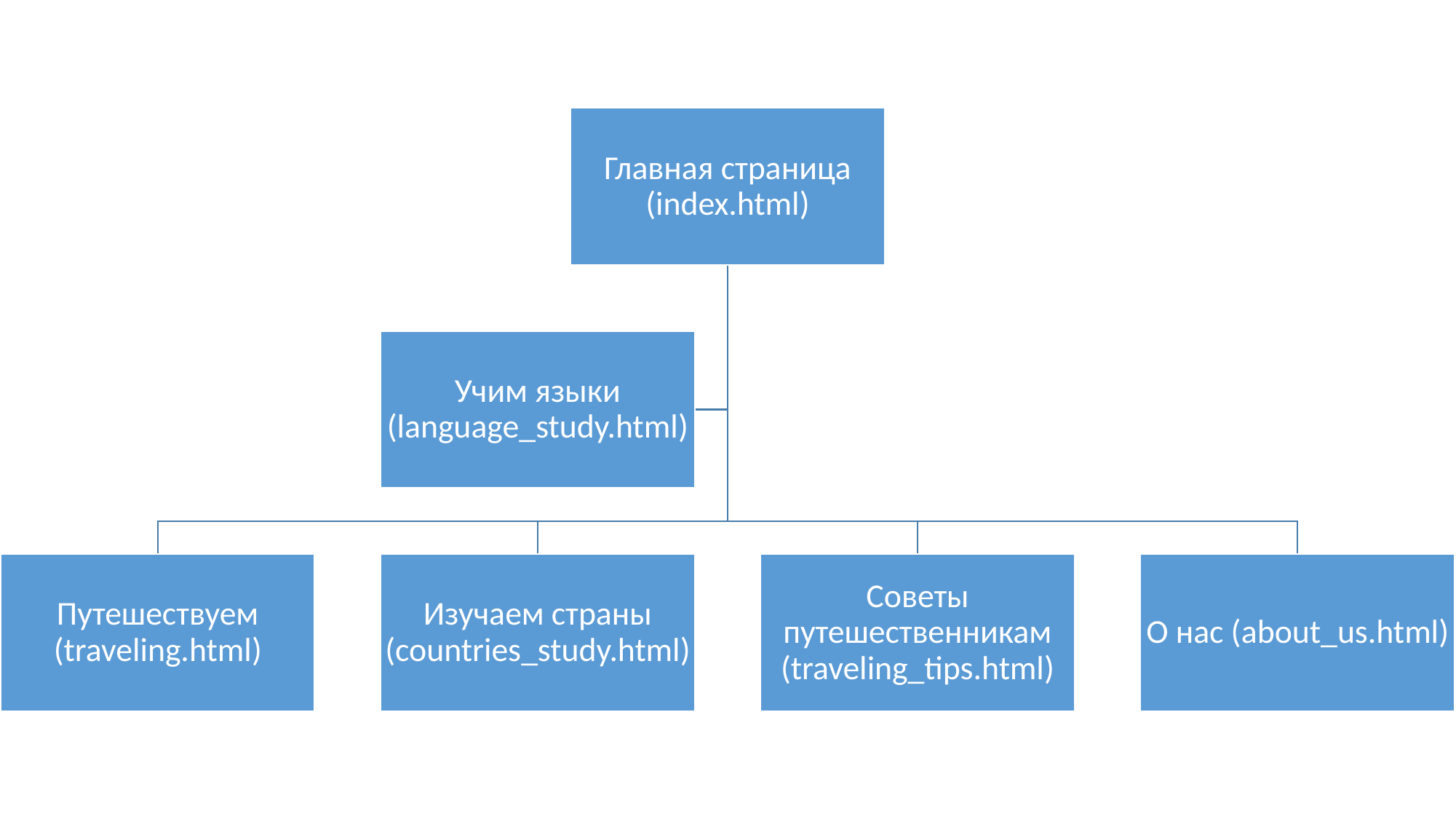

Главная страница (index.html)
Путешествуем (traveling.html)
Изучаем страны (countries_study.html)
Советы путешественникам (traveling_tips.html)
О нас (about_us.html)
Учим языки (language_study.html)